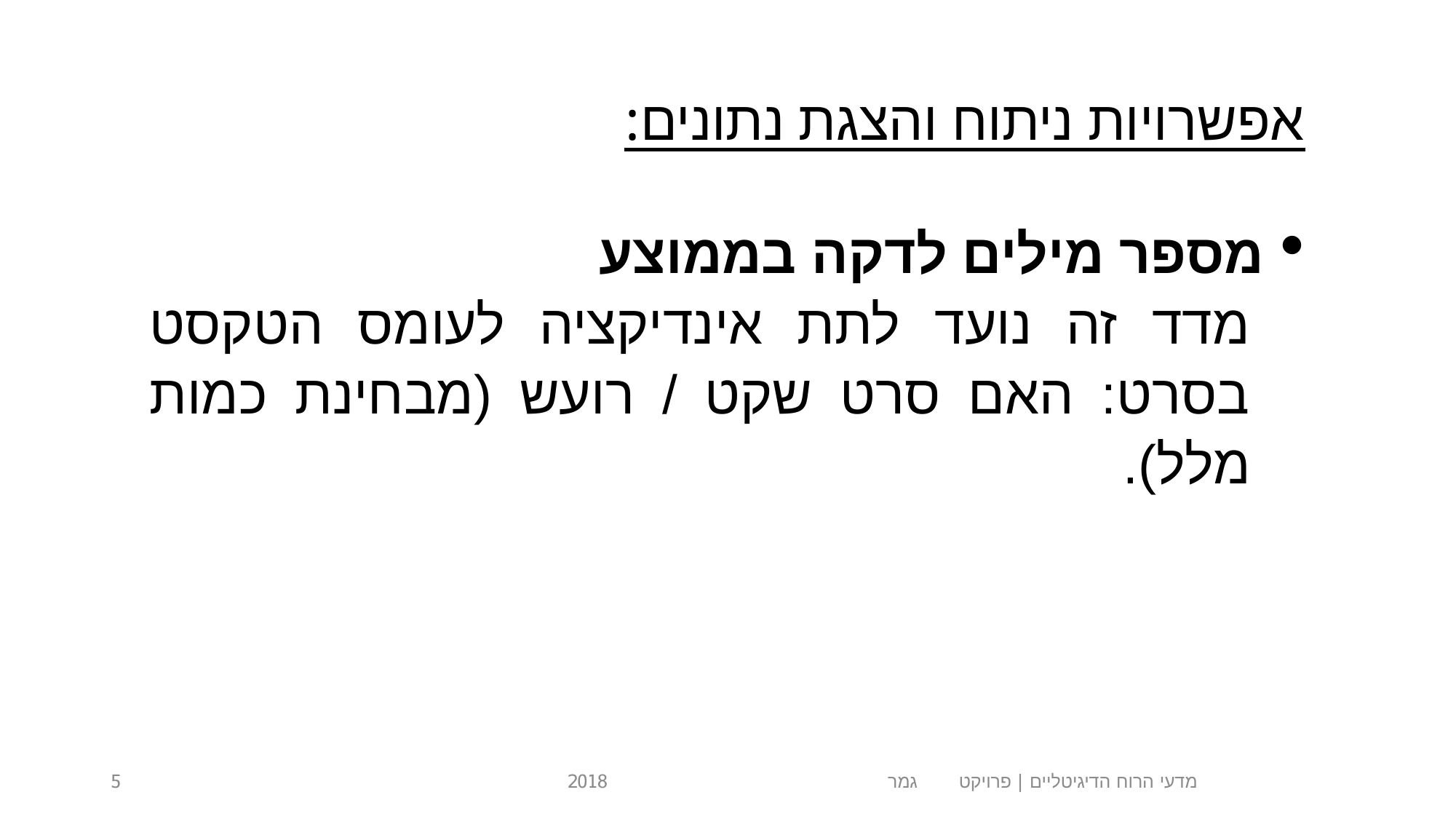

אפשרויות ניתוח והצגת נתונים:

מספר מילים לדקה בממוצע
מדד זה נועד לתת אינדיקציה לעומס הטקסט בסרט: האם סרט שקט / רועש (מבחינת כמות מלל).
5
מדעי הרוח הדיגיטליים | פרויקט גמר 2018